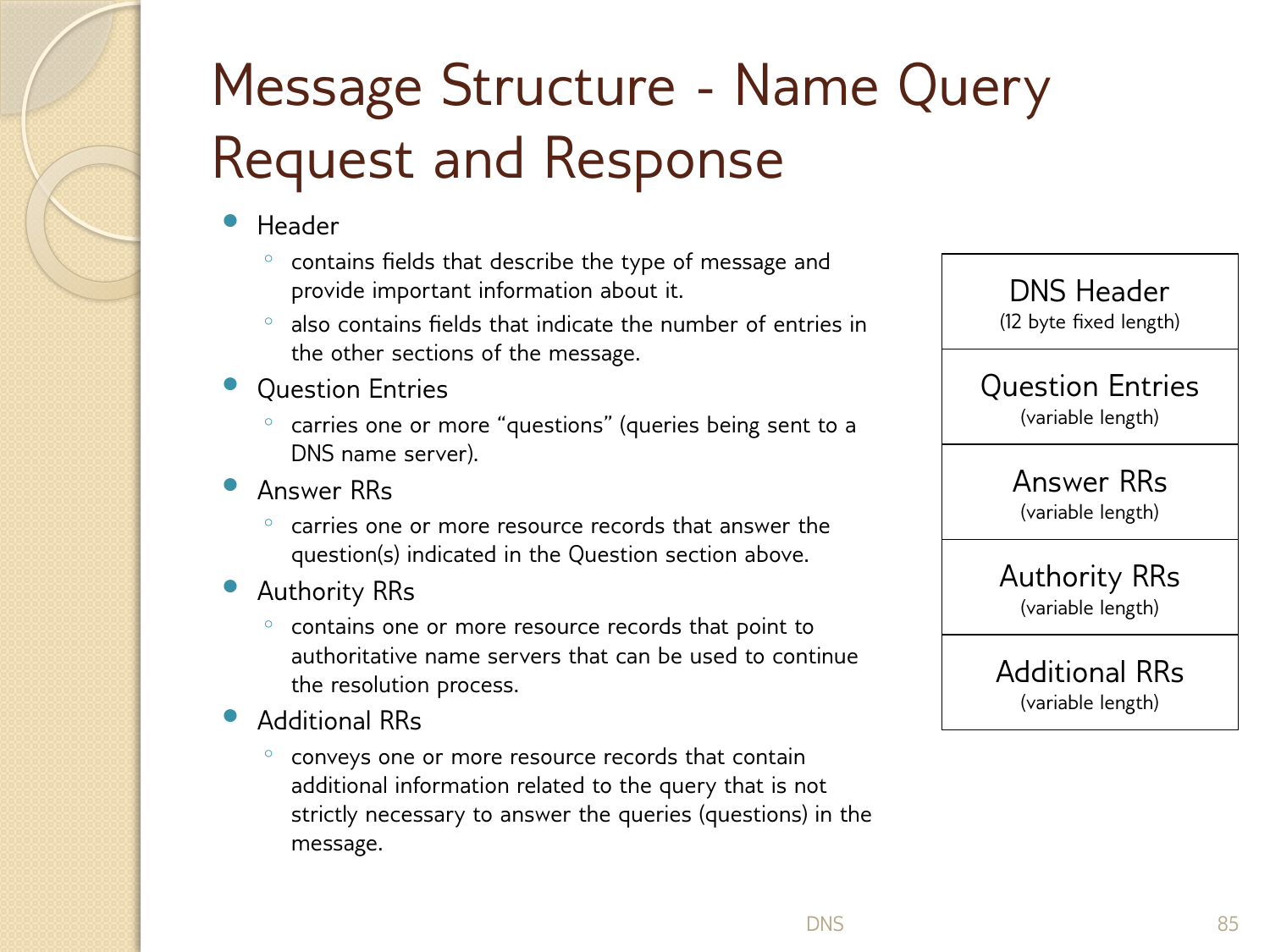

# Message Structure - Name Query Request and Response
Header
contains fields that describe the type of message and provide important information about it.
also contains fields that indicate the number of entries in the other sections of the message.
Question Entries
carries one or more “questions” (queries being sent to a DNS name server).
Answer RRs
carries one or more resource records that answer the question(s) indicated in the Question section above.
Authority RRs
contains one or more resource records that point to authoritative name servers that can be used to continue the resolution process.
Additional RRs
conveys one or more resource records that contain additional information related to the query that is not strictly necessary to answer the queries (questions) in the message.
DNS Header
(12 byte fixed length)
Question Entries
(variable length)
Answer RRs
(variable length)
Authority RRs
(variable length)
Additional RRs
(variable length)
DNS
85